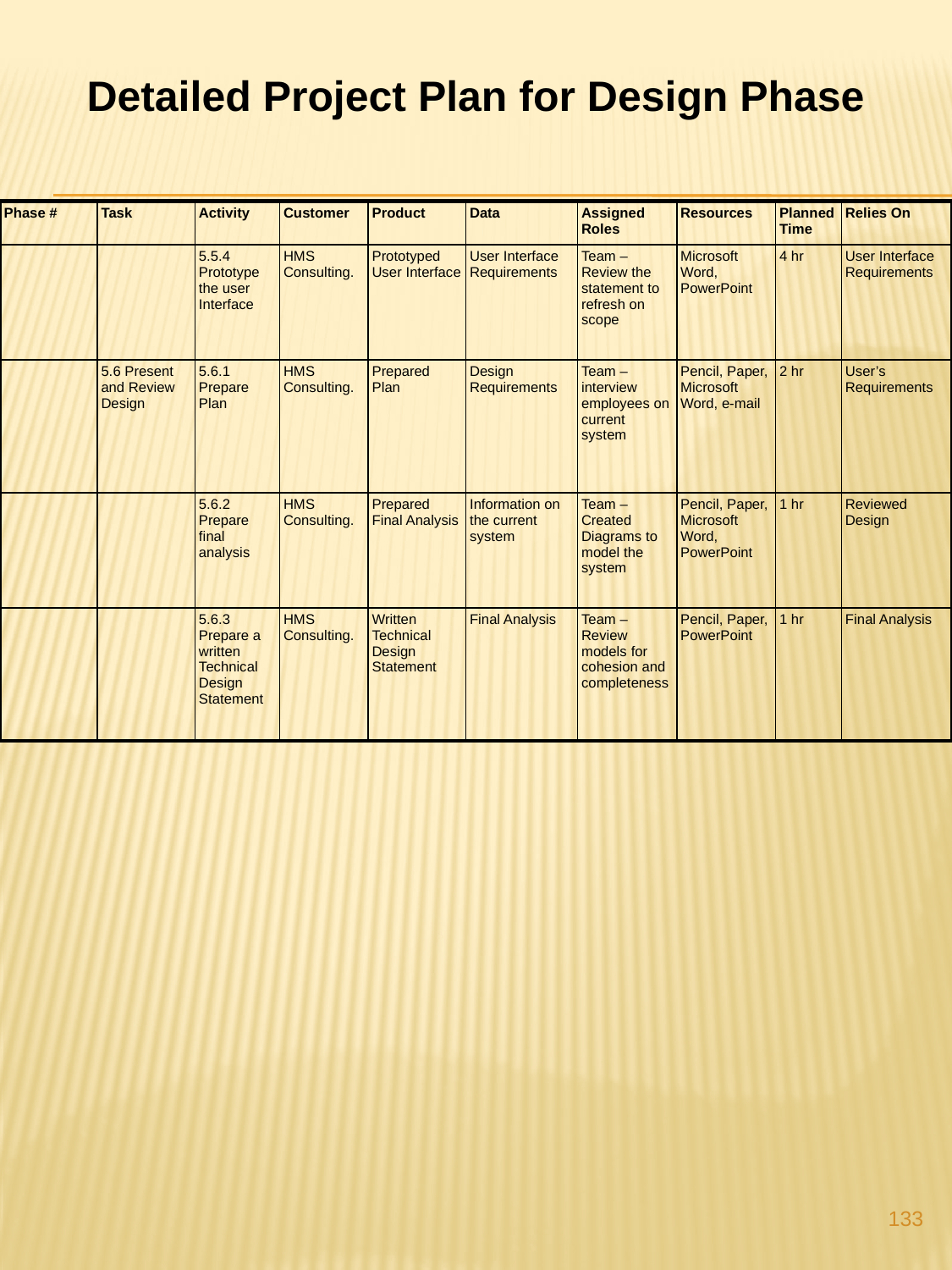

Detailed Project Plan for Design Phase
| Phase # | Task | Activity | Customer | Product | Data | Assigned Roles | Resources | Planned Time | Relies On |
| --- | --- | --- | --- | --- | --- | --- | --- | --- | --- |
|  |  | 5.5.4 Prototype the user Interface | HMS Consulting. | Prototyped User Interface | User Interface Requirements | Team – Review the statement to refresh on scope | Microsoft Word, PowerPoint | 4 hr | User Interface Requirements |
|  | 5.6 Present and Review Design | 5.6.1 Prepare Plan | HMS Consulting. | Prepared Plan | Design Requirements | Team – interview employees on current system | Pencil, Paper, Microsoft Word, e-mail | 2 hr | User’s Requirements |
|  |  | 5.6.2 Prepare final analysis | HMS Consulting. | Prepared Final Analysis | Information on the current system | Team – Created Diagrams to model the system | Pencil, Paper, Microsoft Word, PowerPoint | 1 hr | Reviewed Design |
|  |  | 5.6.3 Prepare a written Technical Design Statement | HMS Consulting. | Written Technical Design Statement | Final Analysis | Team – Review models for cohesion and completeness | Pencil, Paper, PowerPoint | 1 hr | Final Analysis |
133